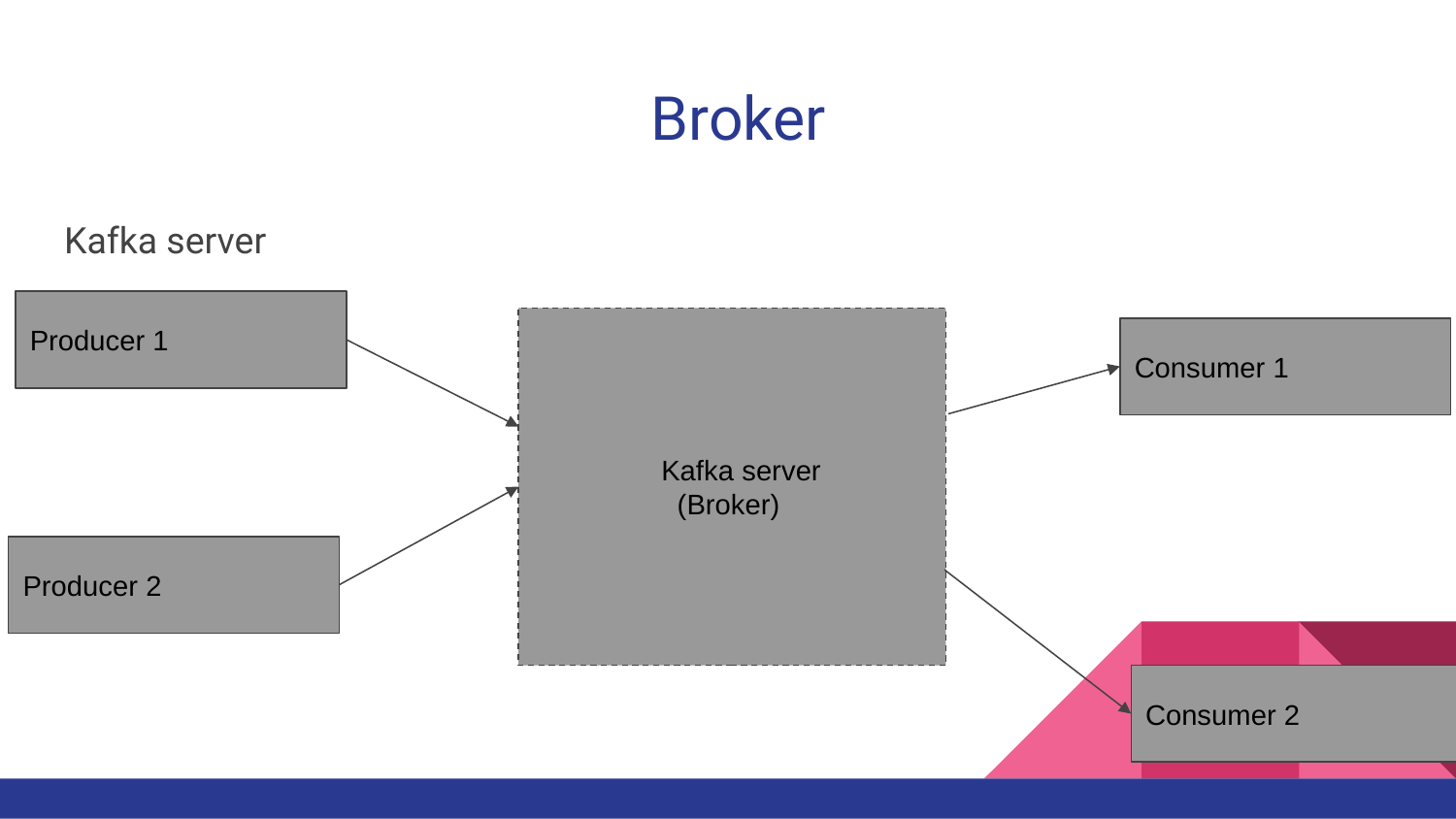

# Broker
Kafka server
Producer 1
                Kafka server
                  (Broker)
Consumer 1
Producer 2
Consumer 2